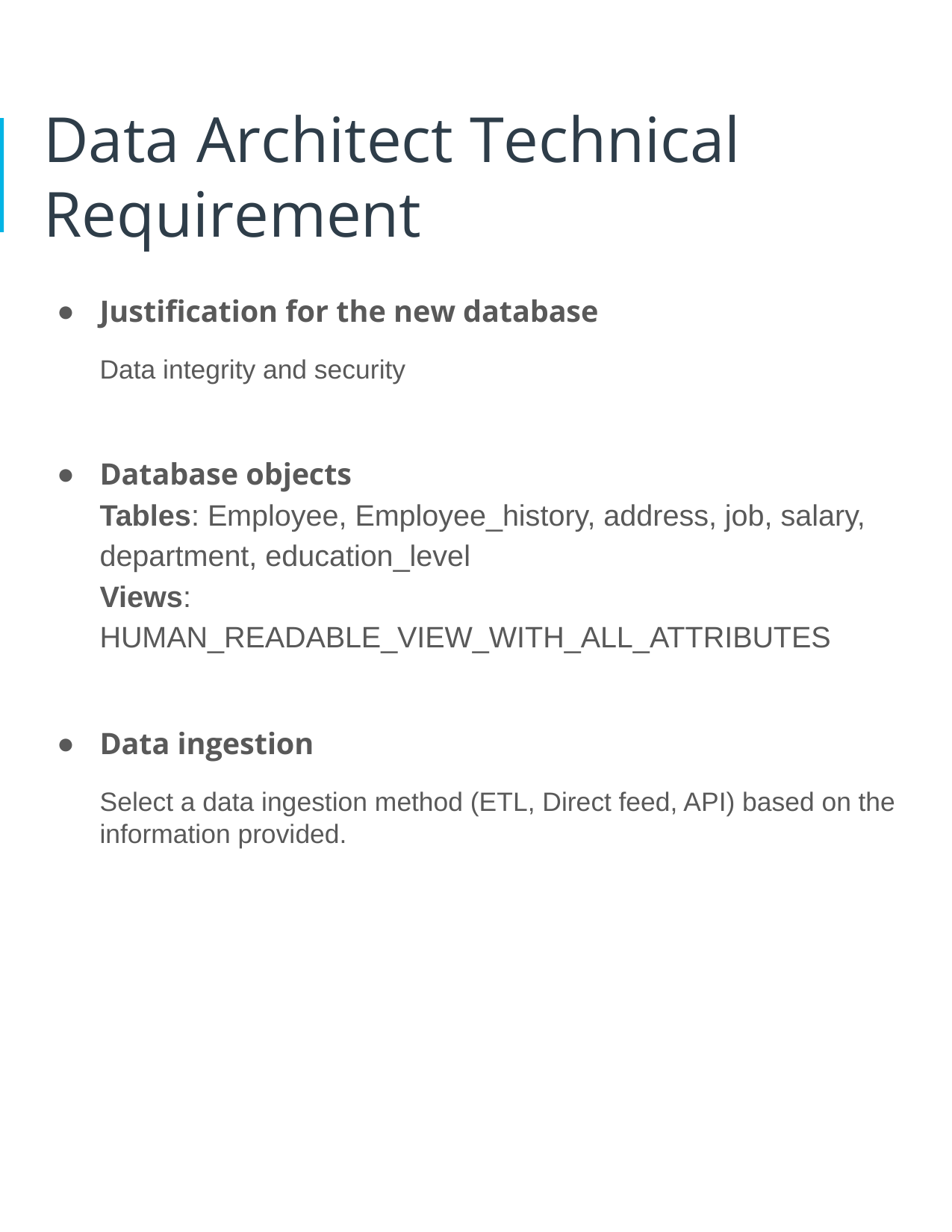

# Data Architect Technical Requirement
Justification for the new database
Data integrity and security

Database objects
Tables: Employee, Employee_history, address, job, salary, department, education_level
Views: HUMAN_READABLE_VIEW_WITH_ALL_ATTRIBUTES

Data ingestion
Select a data ingestion method (ETL, Direct feed, API) based on the information provided.